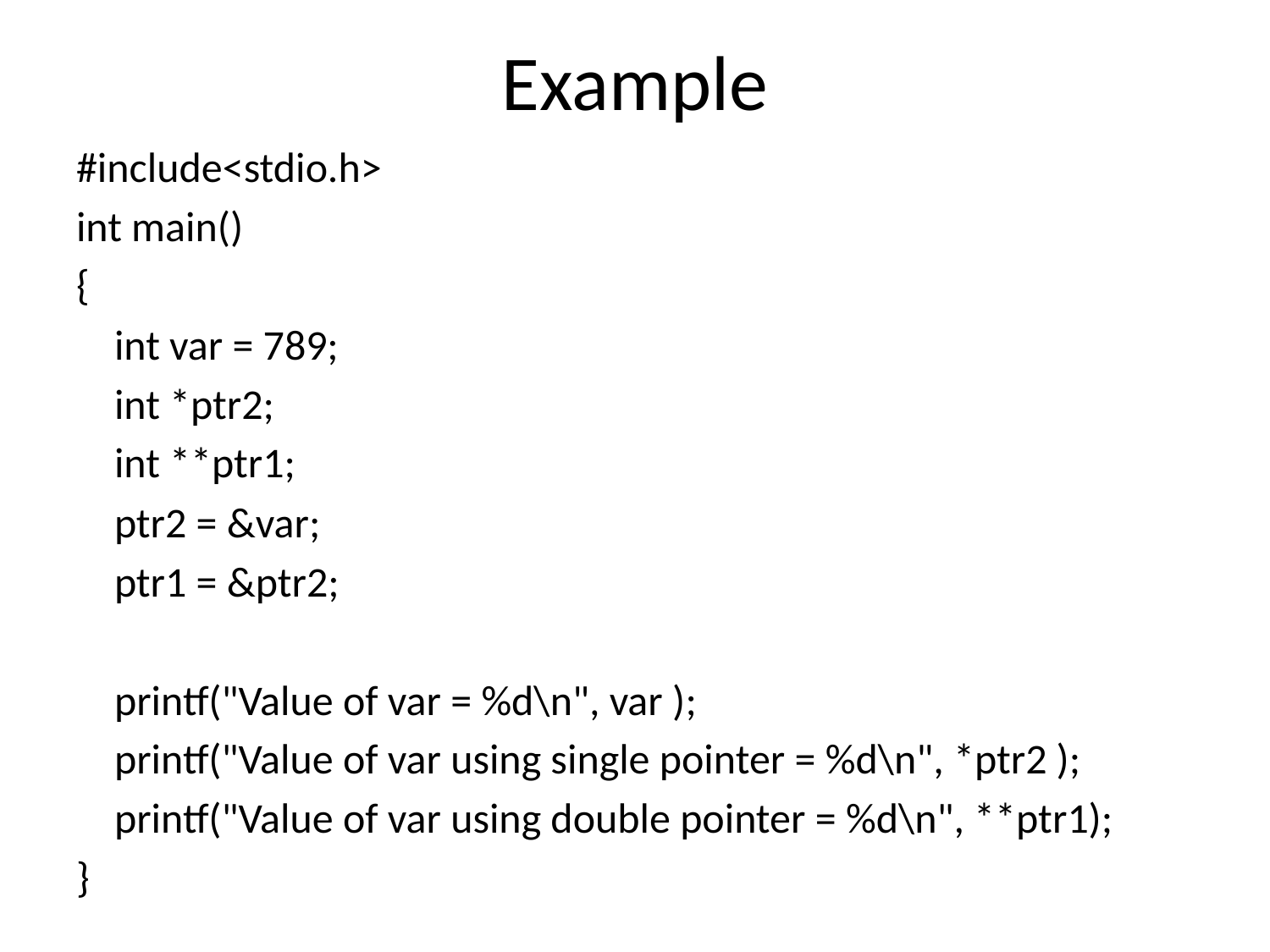

# Example
#include<stdio.h>
int main()
{
    int var = 789;
    int *ptr2;
    int **ptr1;
    ptr2 = &var;
    ptr1 = &ptr2;

    printf("Value of var = %d\n", var );
    printf("Value of var using single pointer = %d\n", *ptr2 );
    printf("Value of var using double pointer = %d\n", **ptr1);
}